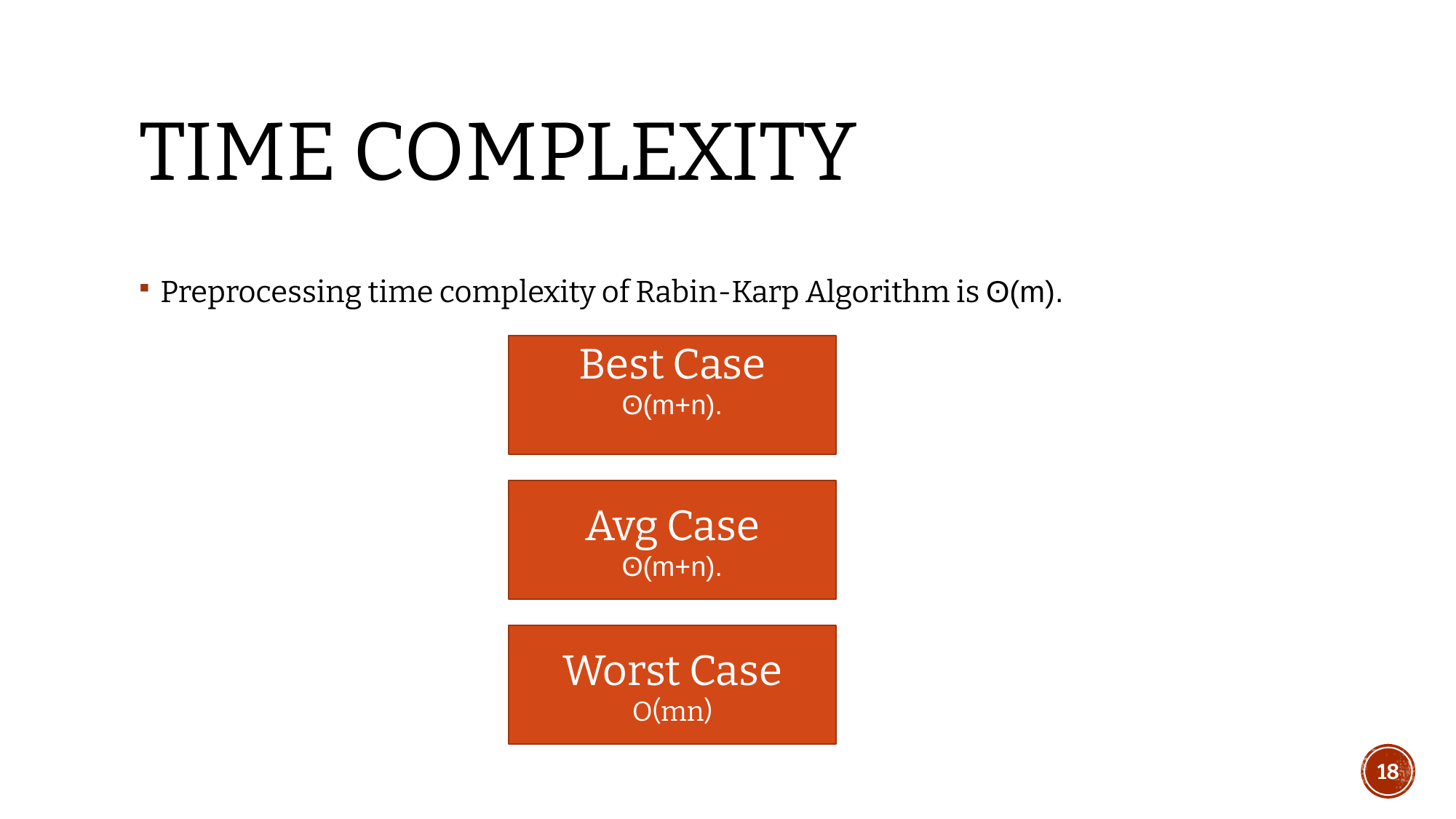

# Time complexity

Preprocessing time complexity of Rabin-Karp Algorithm is ʘ(m).

Best Case
ʘ(m+n).

Avg Case
ʘ(m+n).
Worst Case
O(mn)
18